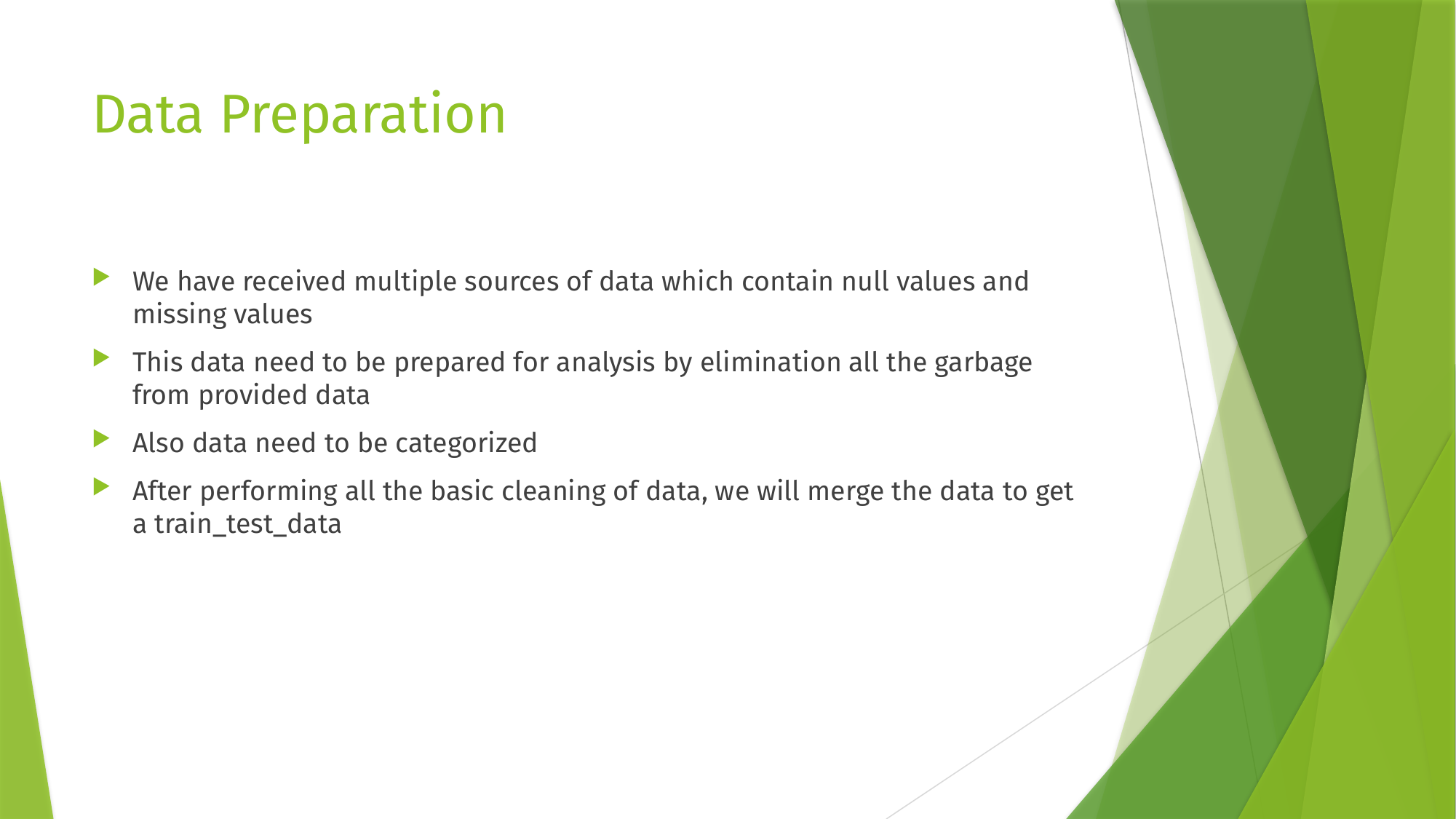

# Data Preparation
We have received multiple sources of data which contain null values and missing values
This data need to be prepared for analysis by elimination all the garbage from provided data
Also data need to be categorized
After performing all the basic cleaning of data, we will merge the data to get a train_test_data